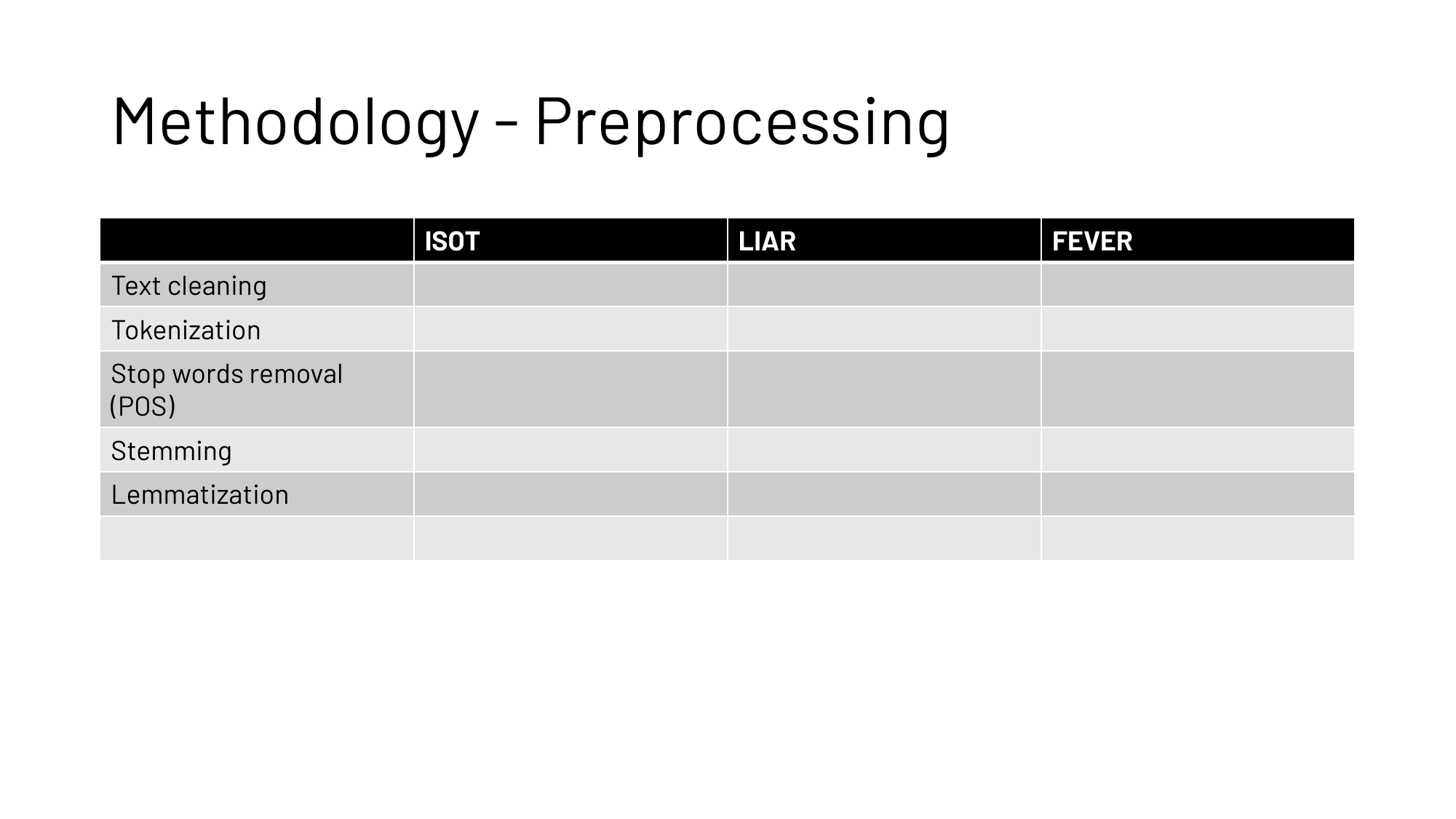

# Methodology - Preprocessing
|  | ISOT | LIAR | FEVER |
| --- | --- | --- | --- |
| Text cleaning |  |  |  |
| Tokenization |  |  |  |
| Stop words removal (POS) |  |  |  |
| Stemming |  |  |  |
| Lemmatization |  |  |  |
|  |  |  |  |